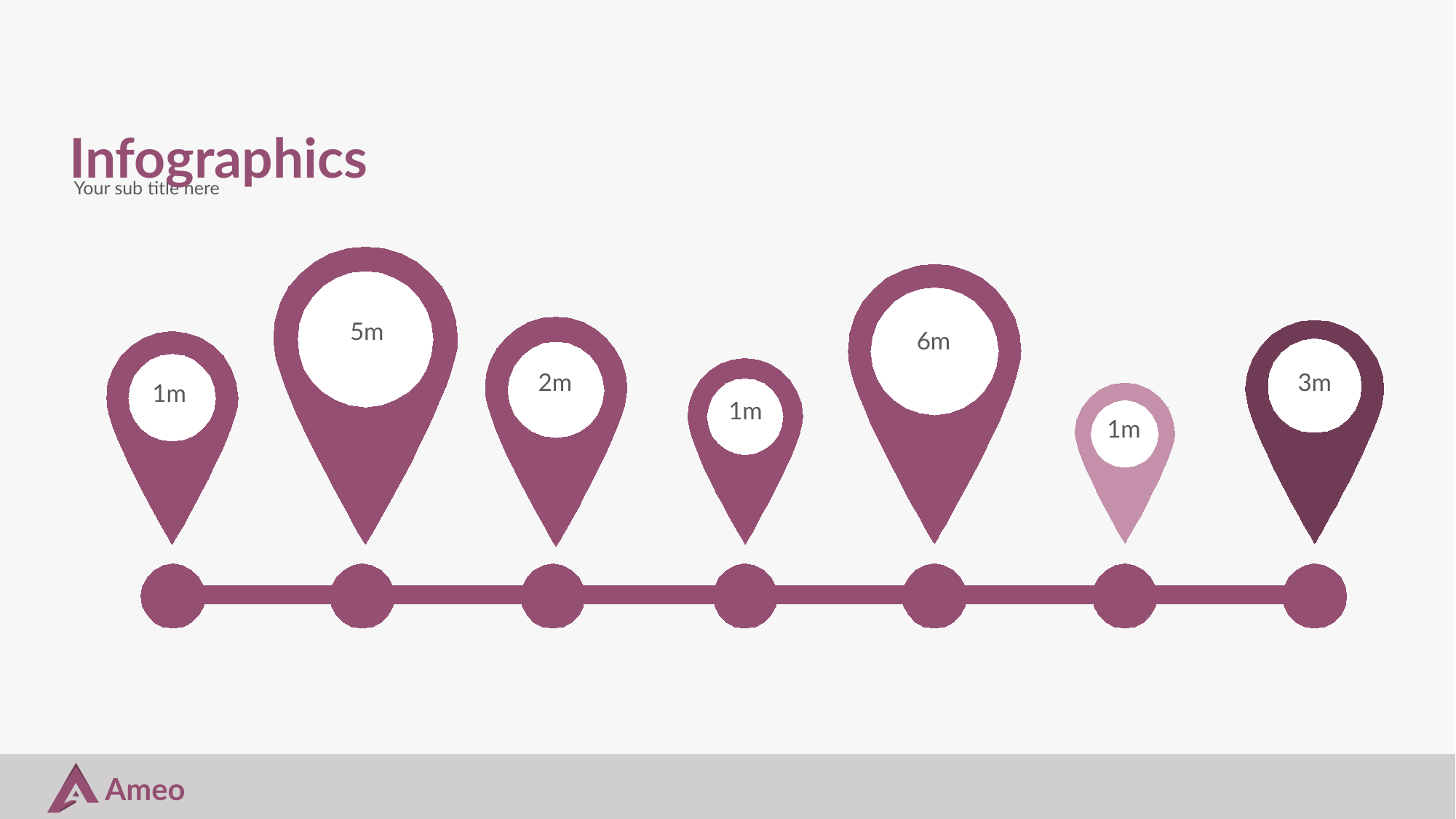

Infographics
Your sub title here

5m
6m
3m
2m
1m
1m
1m